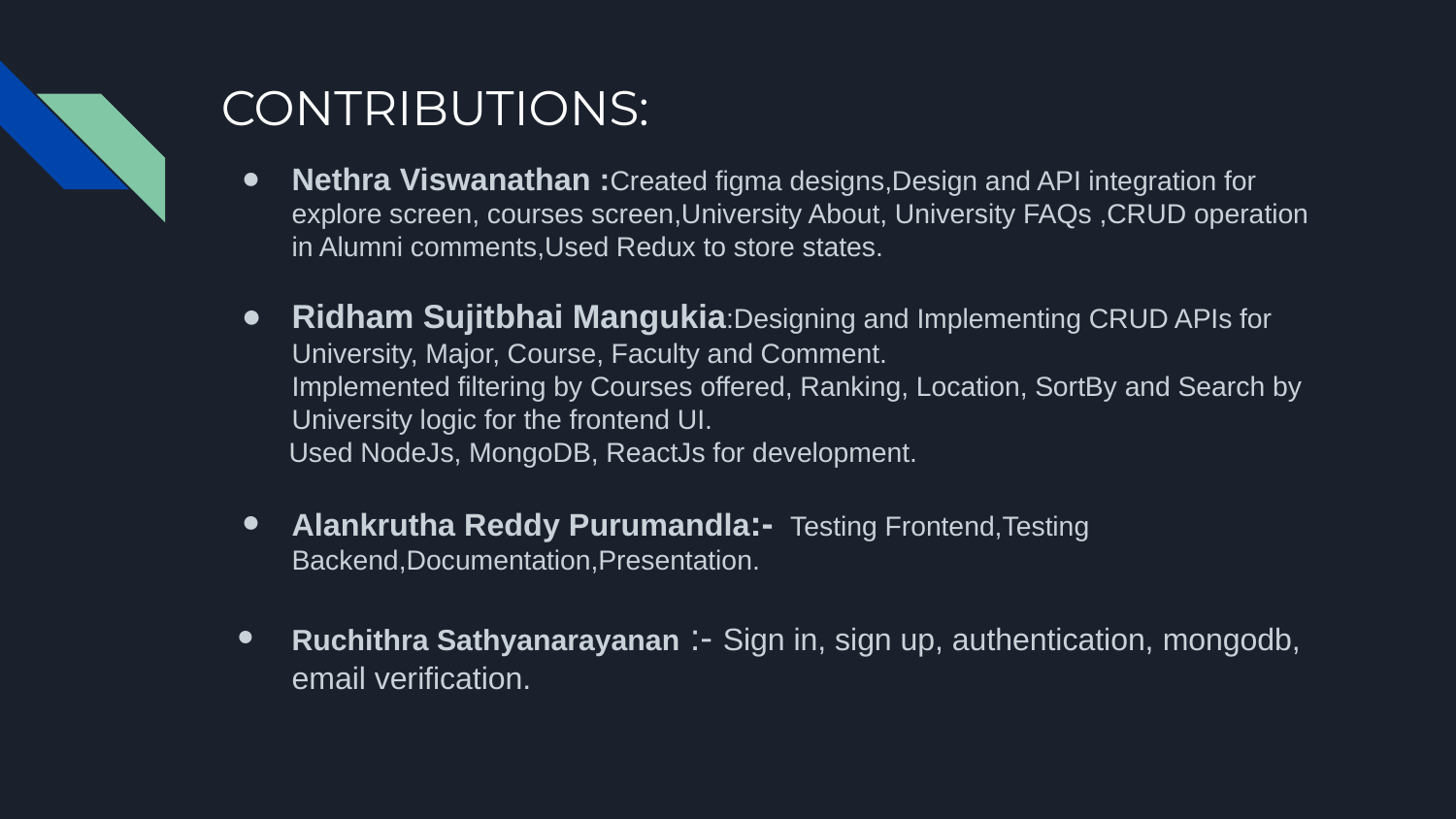

# CONTRIBUTIONS:

Nethra Viswanathan :Created figma designs,Design and API integration for explore screen, courses screen,University About, University FAQs ,CRUD operation in Alumni comments,Used Redux to store states.

Ridham Sujitbhai Mangukia:Designing and Implementing CRUD APIs for University, Major, Course, Faculty and Comment.
Implemented filtering by Courses offered, Ranking, Location, SortBy and Search by University logic for the frontend UI.
         Used NodeJs, MongoDB, ReactJs for development.

Alankrutha Reddy Purumandla:-  Testing Frontend,Testing Backend,Documentation,Presentation.

Ruchithra Sathyanarayanan :- Sign in, sign up, authentication, mongodb, email verification.